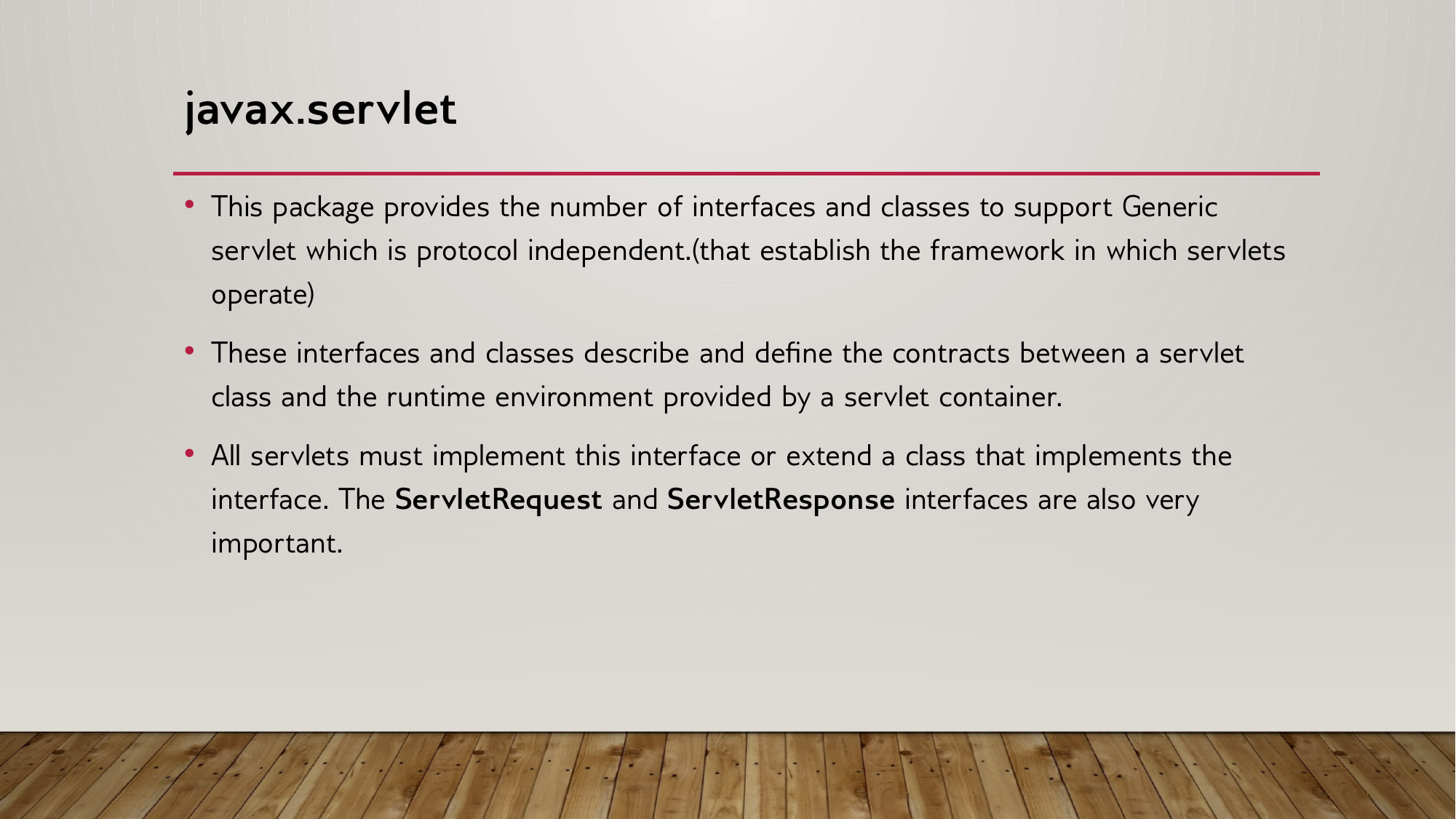

# javax.servlet
This package provides the number of interfaces and classes to support Generic servlet which is protocol independent.(that establish the framework in which servlets operate)
These interfaces and classes describe and define the contracts between a servlet class and the runtime environment provided by a servlet container.
All servlets must implement this interface or extend a class that implements the interface. The ServletRequest and ServletResponse interfaces are also very important.